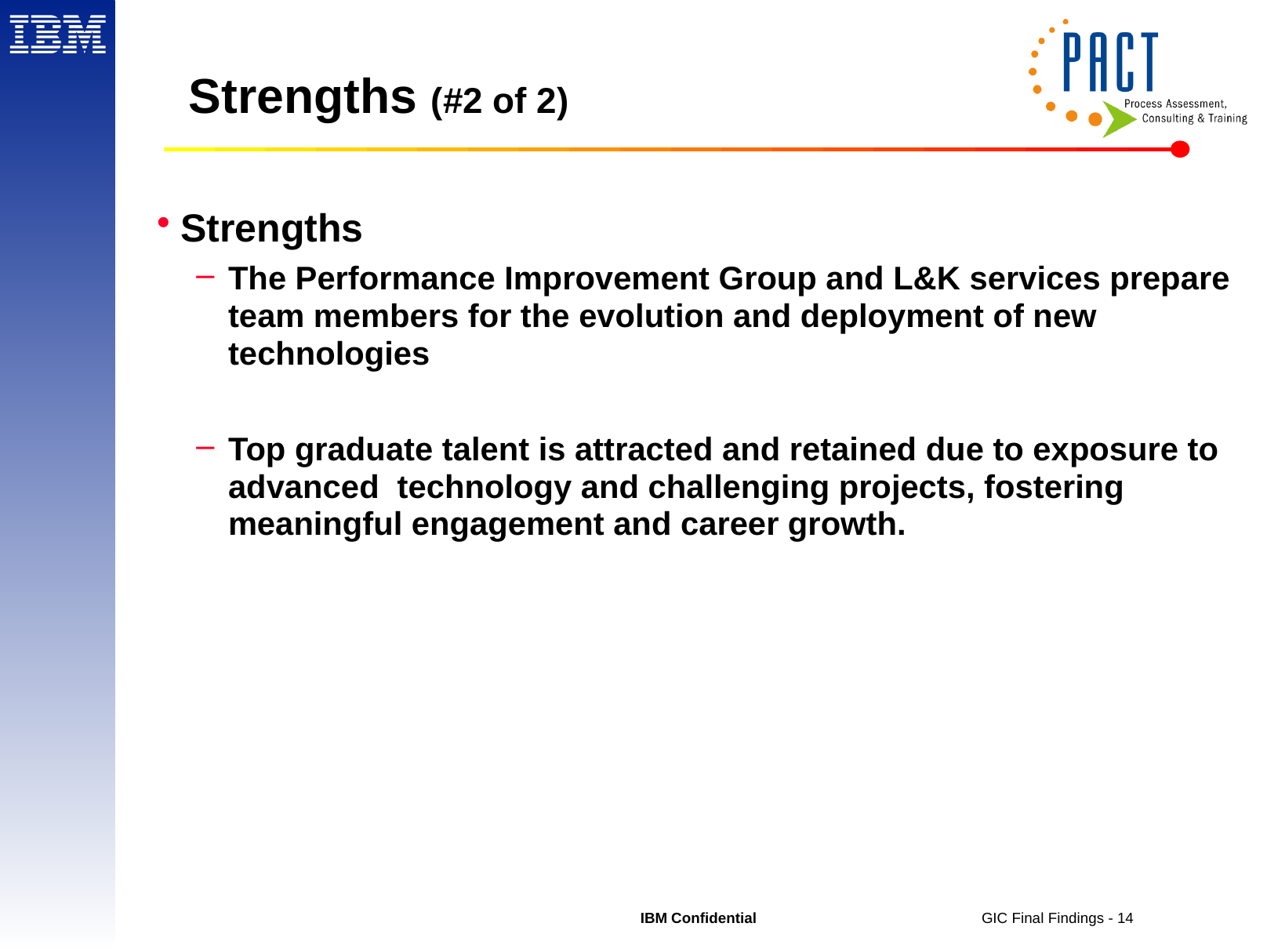

# Strengths (#2 of 2)
Strengths
The Performance Improvement Group and L&K services prepare team members for the evolution and deployment of new technologies

Top graduate talent is attracted and retained due to exposure to advanced  technology and challenging projects, fostering  meaningful engagement and career growth.